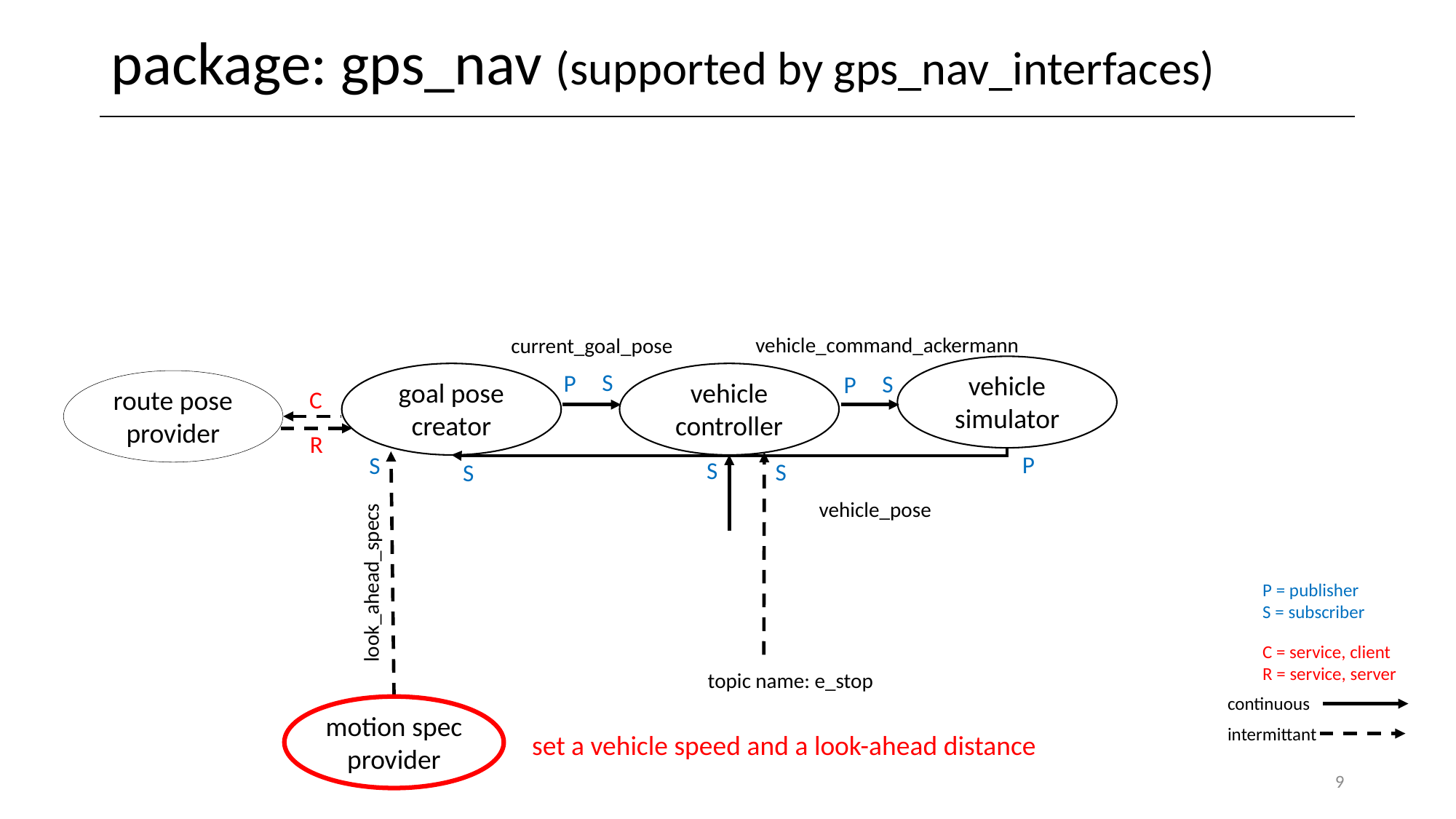

# package: gps_nav (supported by gps_nav_interfaces)
vehicle_command_ackermann
current_goal_pose

vehicle
simulator
S
P
S

vehicle
controller

goal pose
creator
P

route pose
provider
C
R
P
S
S
S
S
vehicle_pose
look_ahead_specs
P = publisher
S = subscriber
C = service, client
R = service, server
topic name: e_stop
continuous
intermittant

motion spec provider
set a vehicle speed and a look-ahead distance
9